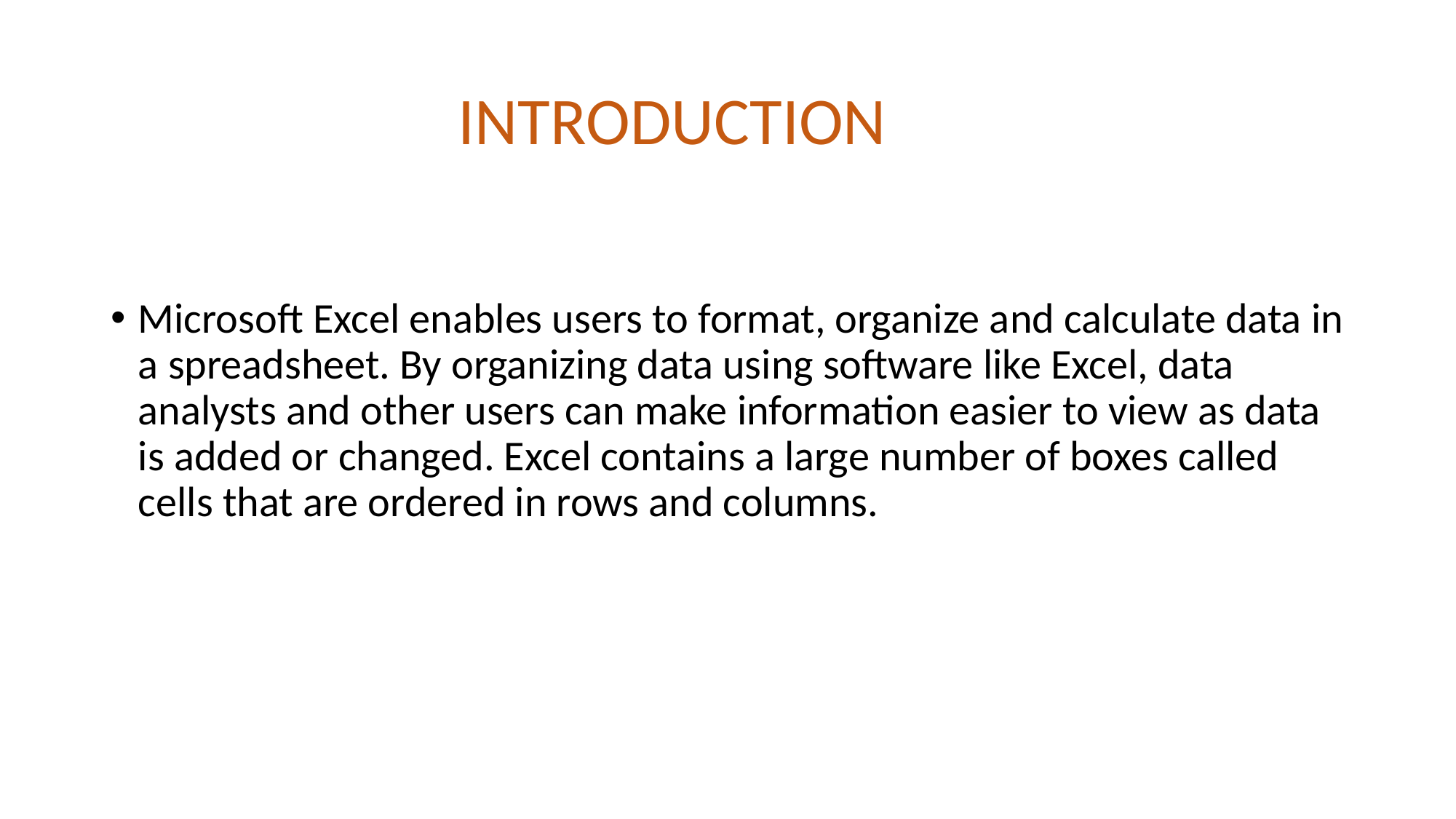

# INTRODUCTION
Microsoft Excel enables users to format, organize and calculate data in a spreadsheet. By organizing data using software like Excel, data analysts and other users can make information easier to view as data is added or changed. Excel contains a large number of boxes called cells that are ordered in rows and columns.